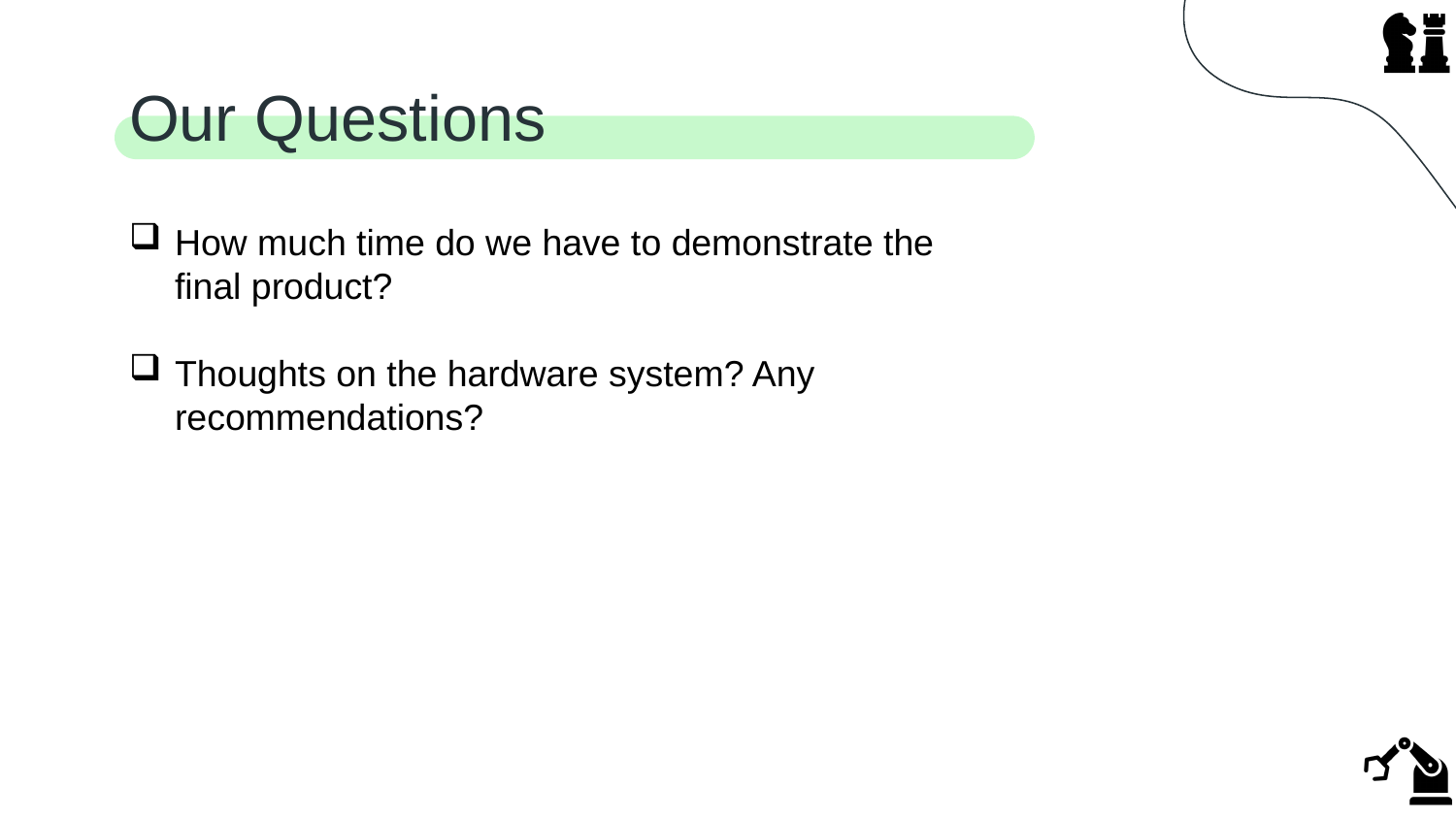

# Our Questions
How much time do we have to demonstrate the final product?

Thoughts on the hardware system? Any recommendations?